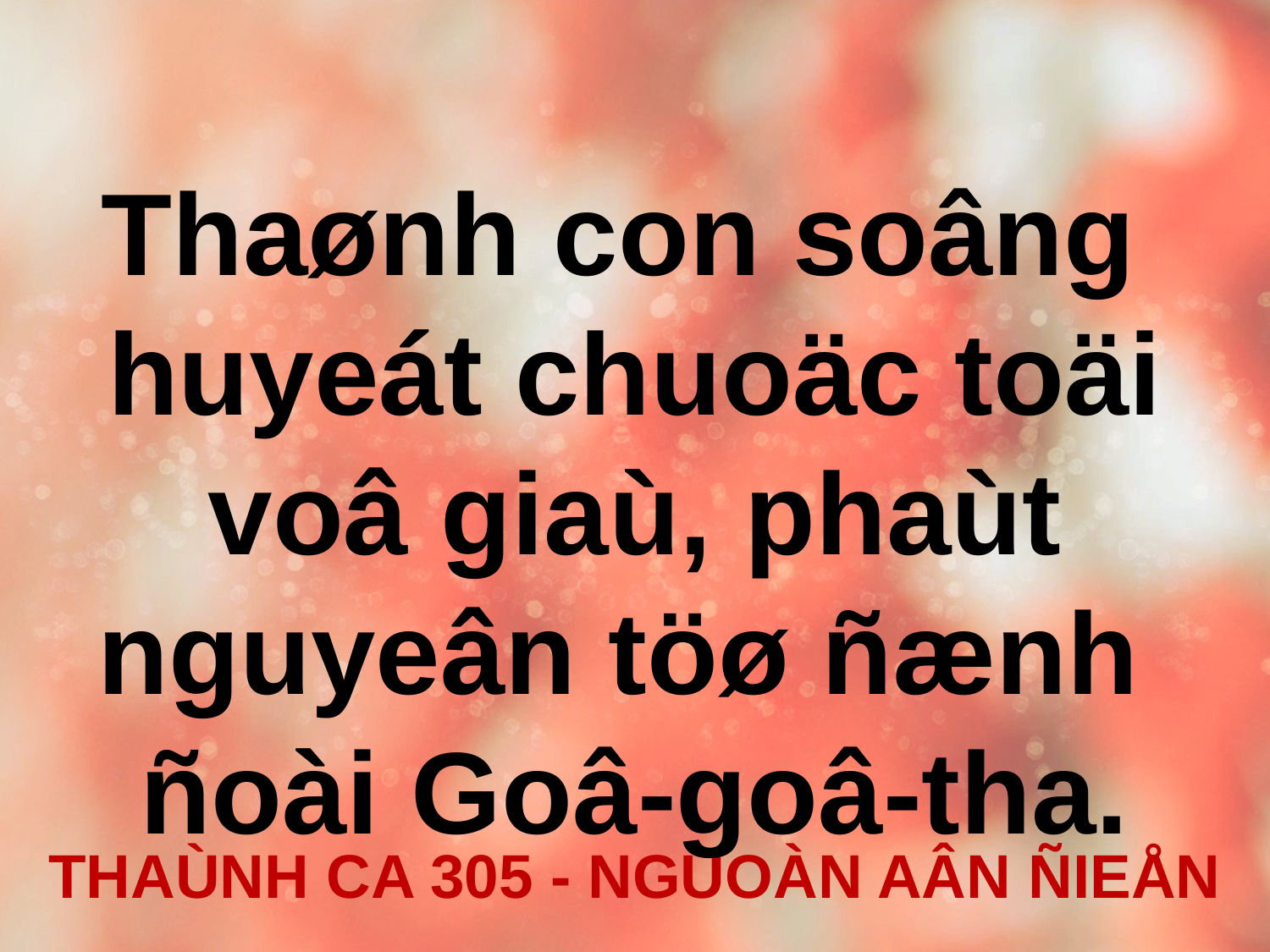

Thaønh con soâng
huyeát chuoäc toäi voâ giaù, phaùt nguyeân töø ñænh
ñoài Goâ-goâ-tha.
THAÙNH CA 305 - NGUOÀN AÂN ÑIEÅN